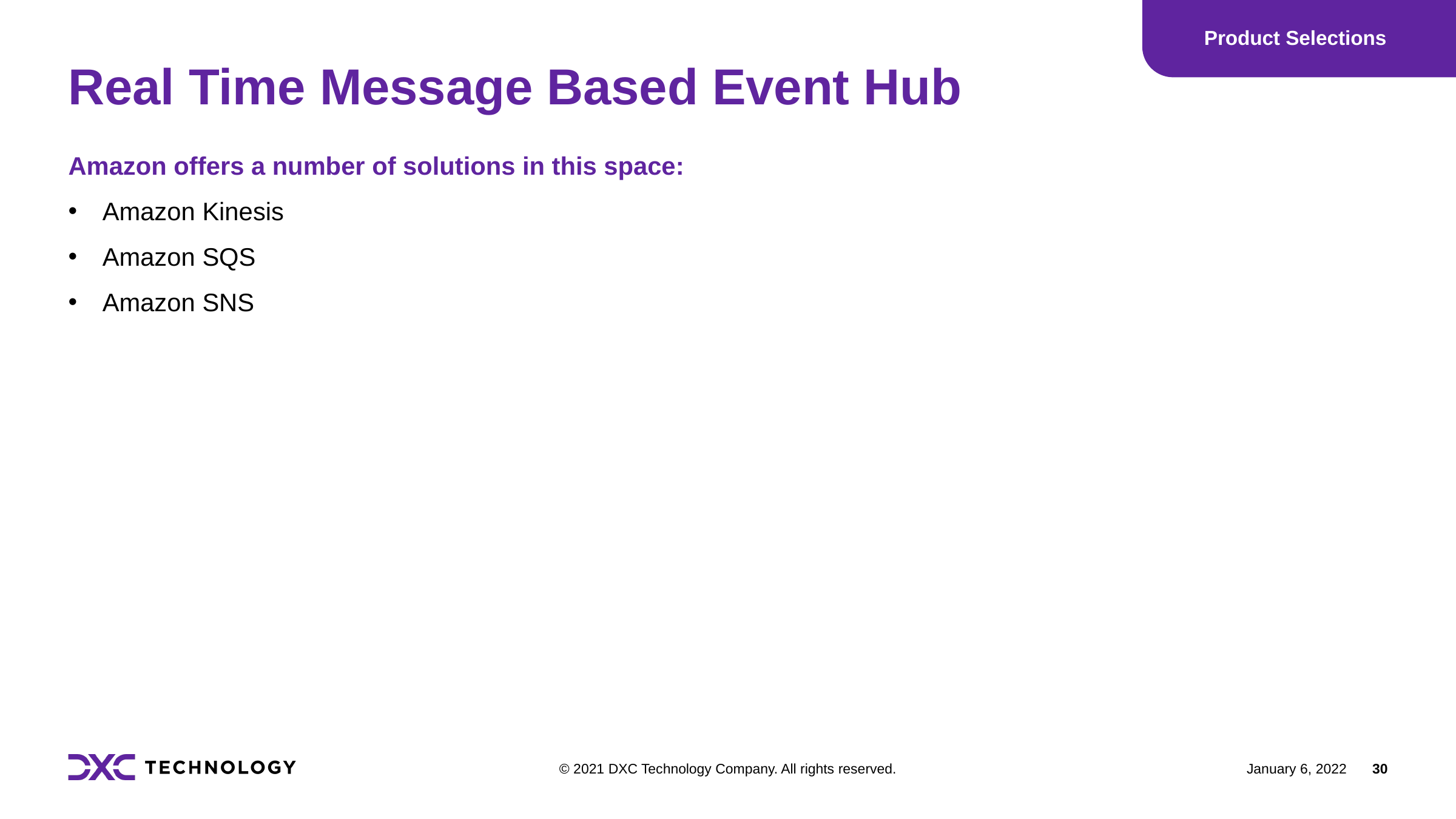

Product Selections
# Real Time Message Based Event Hub
Amazon offers a number of solutions in this space:
Amazon Kinesis
Amazon SQS
Amazon SNS